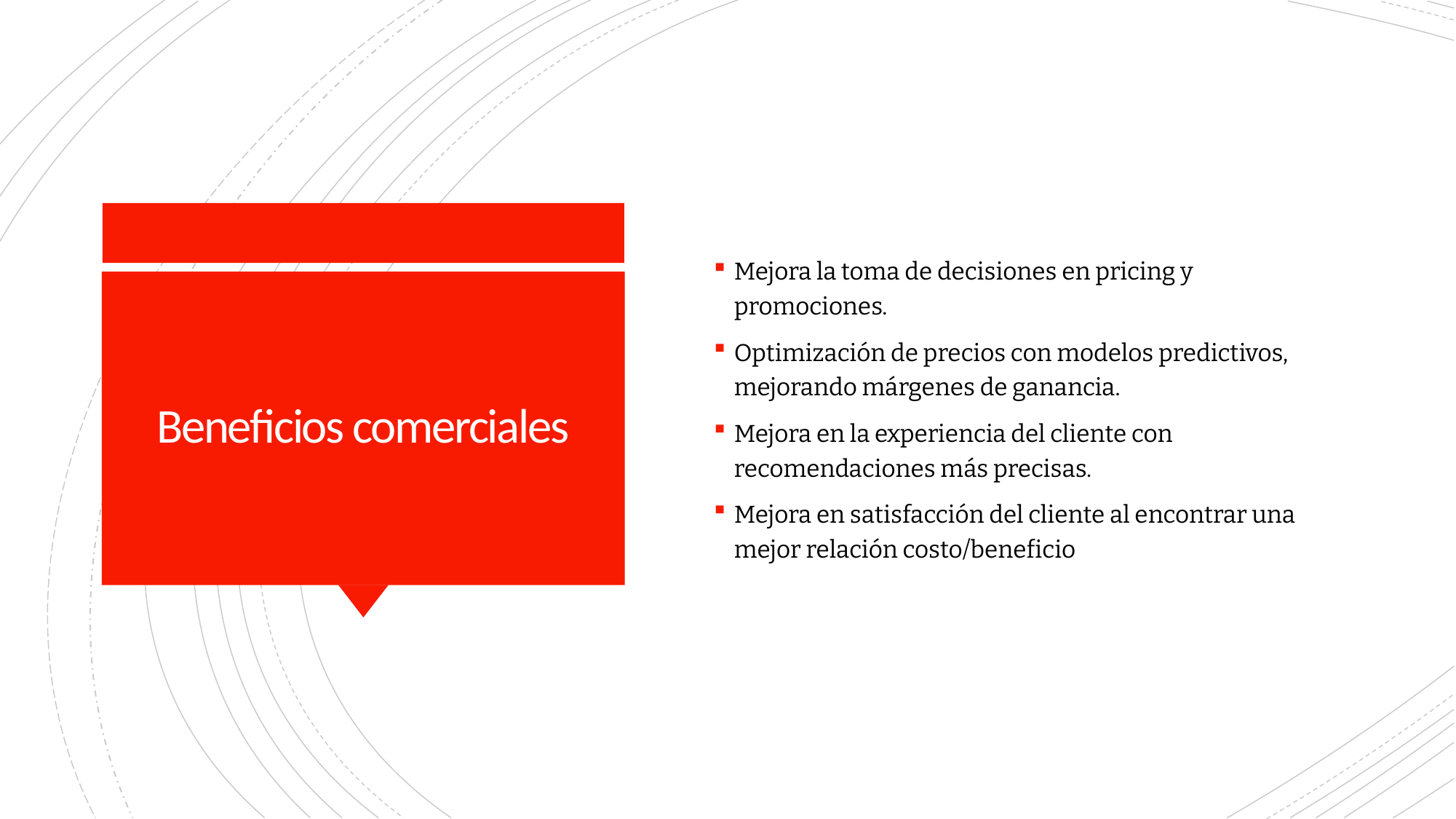

Mejora la toma de decisiones en pricing y promociones.
Optimización de precios con modelos predictivos, mejorando márgenes de ganancia.
Mejora en la experiencia del cliente con recomendaciones más precisas.
Mejora en satisfacción del cliente al encontrar una mejor relación costo/beneficio

# Beneficios comerciales